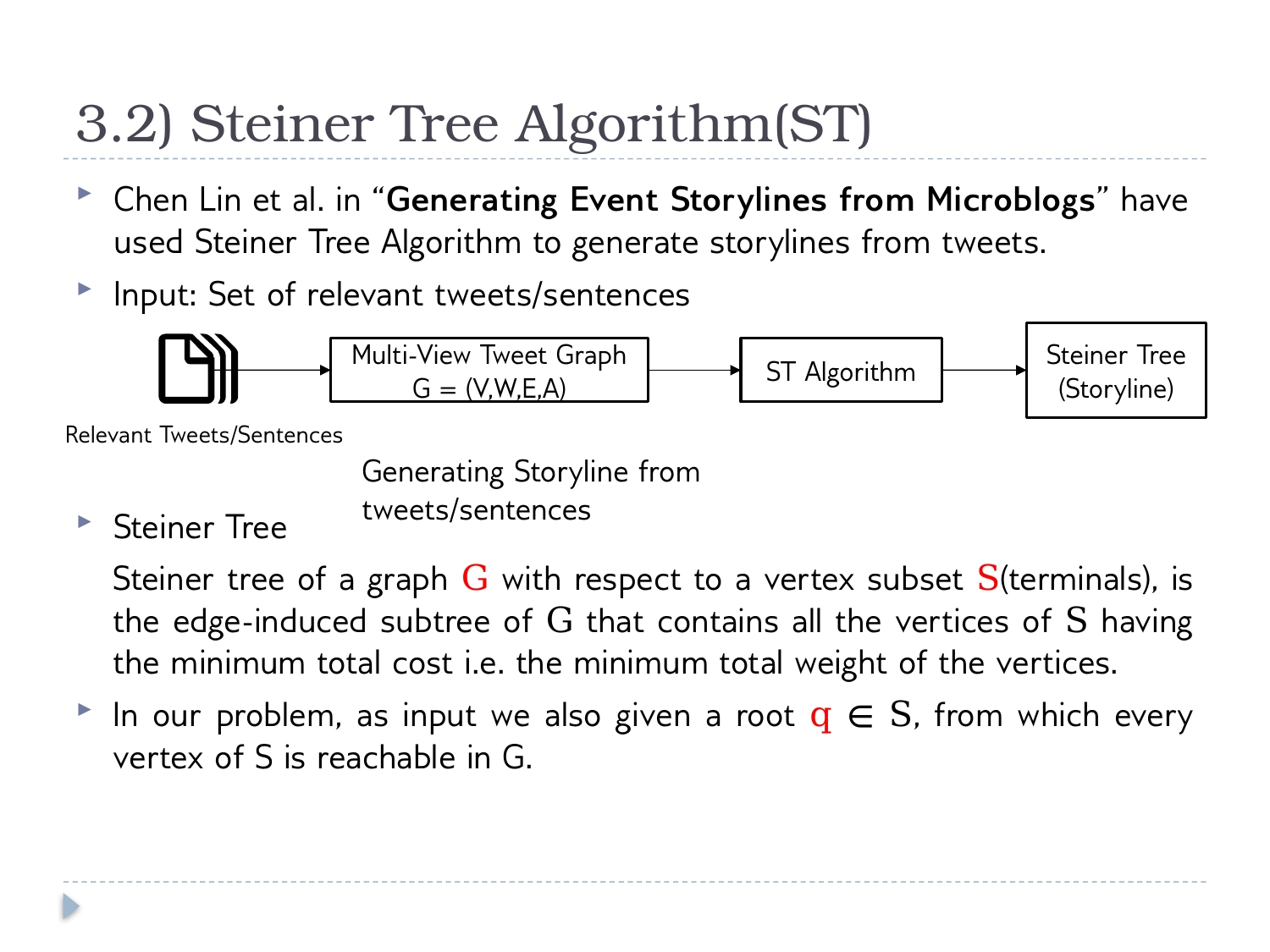

# 3.2) Steiner Tree Algorithm(ST)
Chen Lin et al. in “Generating Event Storylines from Microblogs” have used Steiner Tree Algorithm to generate storylines from tweets.
Input: Set of relevant tweets/sentences

Steiner Tree
(Storyline)

Multi-View Tweet Graph
G = (V,W,E,A)
ST Algorithm
Relevant Tweets/Sentences
Generating Storyline from tweets/sentences
Steiner Tree
Steiner tree of a graph G with respect to a vertex subset S(terminals), is the edge-induced subtree of G that contains all the vertices of S having the minimum total cost i.e. the minimum total weight of the vertices.
In our problem, as input we also given a root q ∈ S, from which every vertex of S is reachable in G.